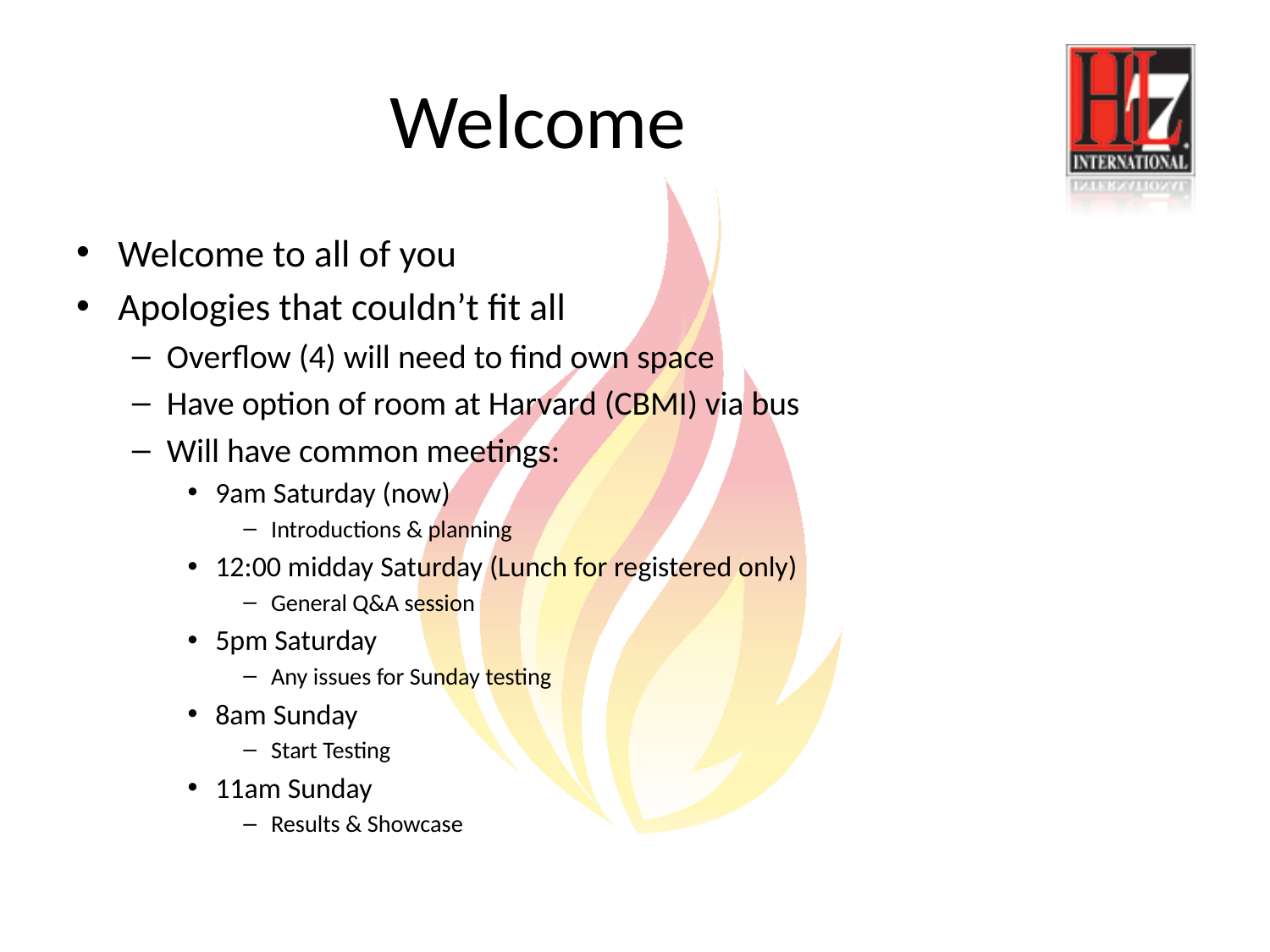

# Welcome
Welcome to all of you
Apologies that couldn’t fit all
Overflow (4) will need to find own space
Have option of room at Harvard (CBMI) via bus
Will have common meetings:
9am Saturday (now)
Introductions & planning
12:00 midday Saturday (Lunch for registered only)
General Q&A session
5pm Saturday
Any issues for Sunday testing
8am Sunday
Start Testing
11am Sunday
Results & Showcase